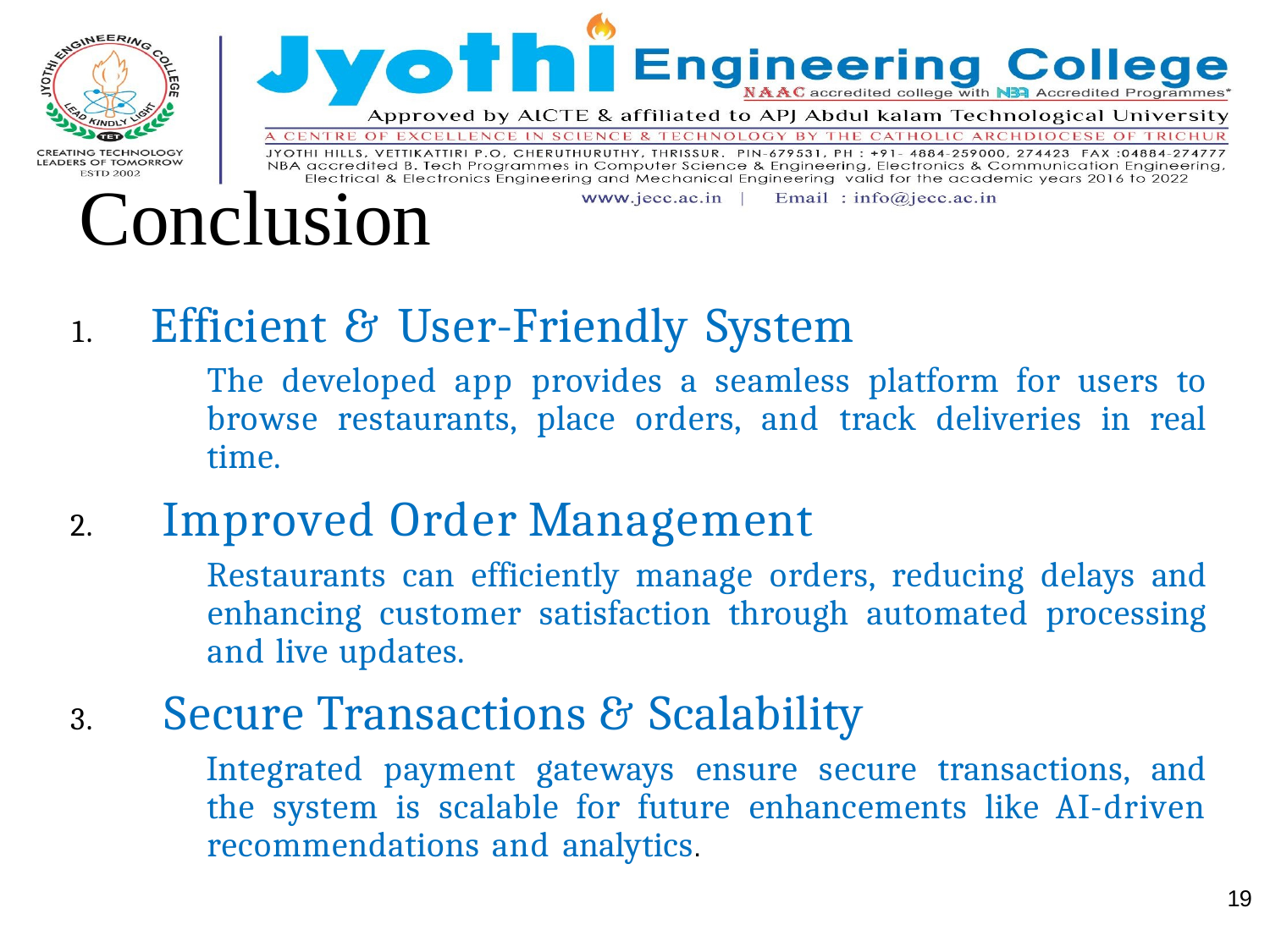

# Conclusion
Efficient & User-Friendly System
The developed app provides a seamless platform for users to browse  restaurants,  place  orders,  and  track  deliveries  in  real time.
Improved Order Management
Restaurants can efficiently manage orders, reducing delays and enhancing customer satisfaction through automated processing and live updates.
Secure Transactions & Scalability
Integrated  payment  gateways  ensure  secure  transactions,  and the system is scalable for future enhancements like AI-driven recommendations and analytics.
19